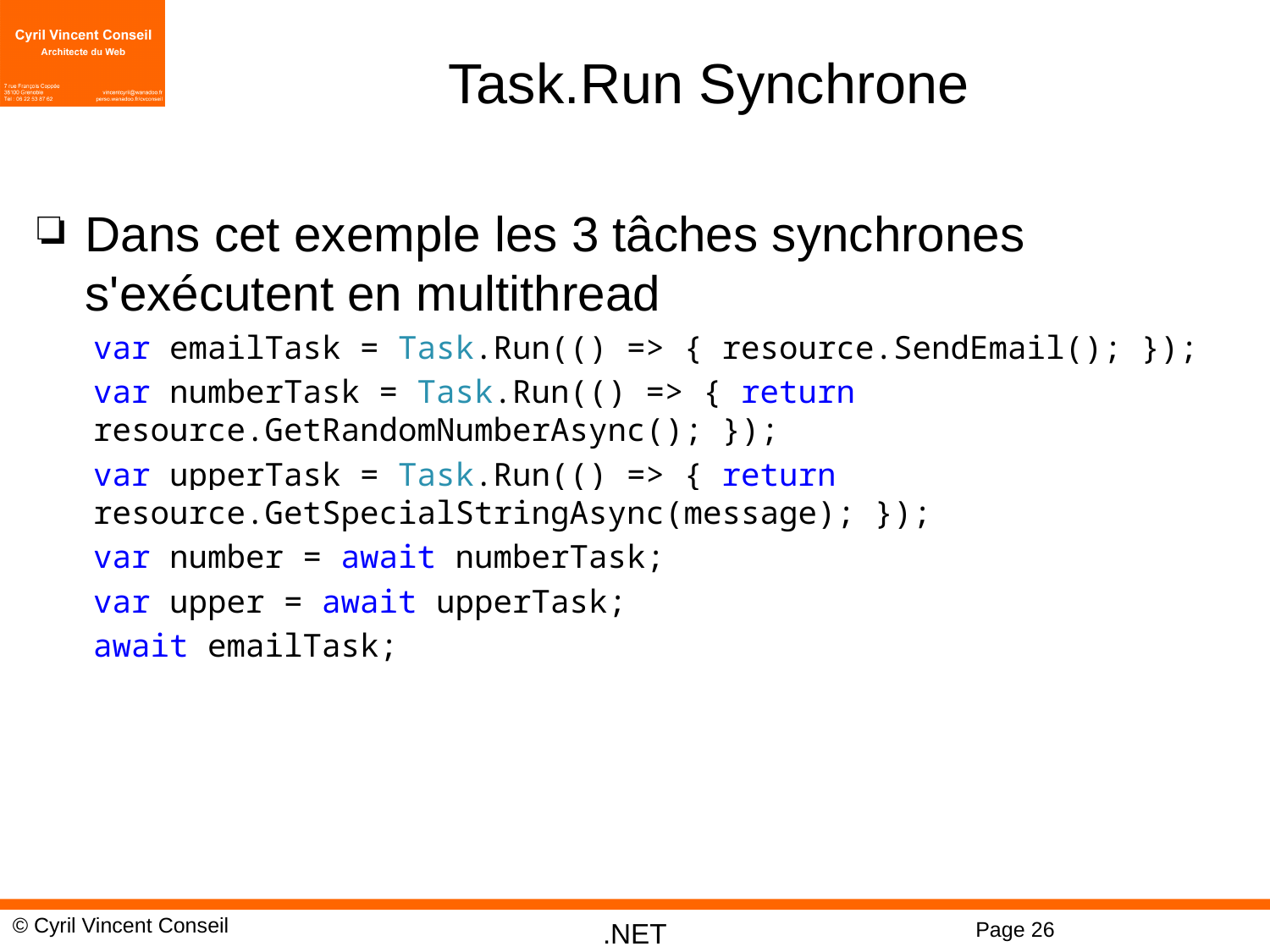

# Task.Run Synchrone
Dans cet exemple les 3 tâches synchrones s'exécutent en multithread
var emailTask = Task.Run(() => { resource.SendEmail(); });
var numberTask = Task.Run(() => { return resource.GetRandomNumberAsync(); });
var upperTask = Task.Run(() => { return resource.GetSpecialStringAsync(message); });
var number = await numberTask;
var upper = await upperTask;
await emailTask;